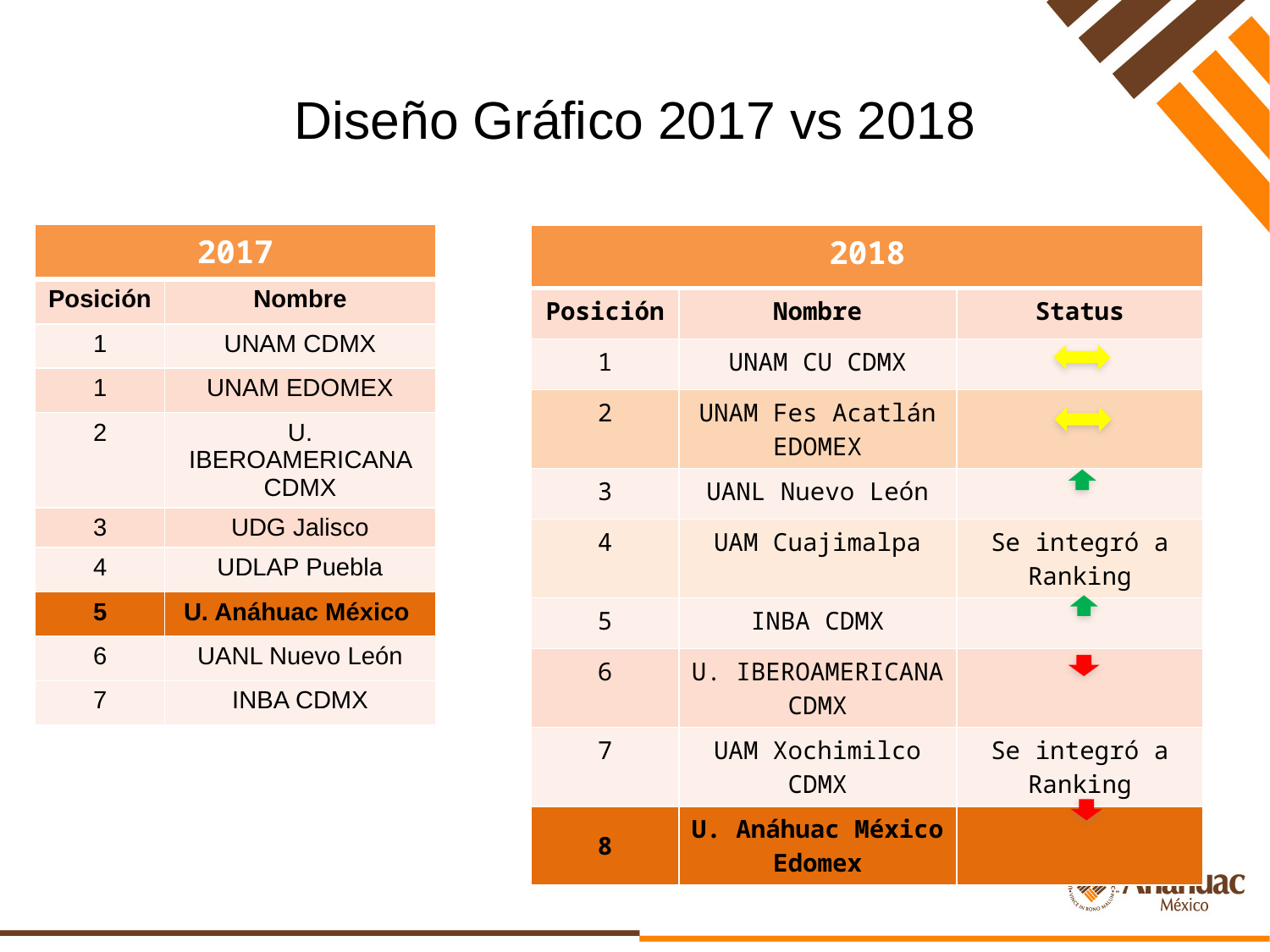

# Diseño Gráfico 2017 vs 2018
| 2017 |  |
| --- | --- |
| Posición | Nombre |
| 1 | UNAM CDMX |
| 1 | UNAM EDOMEX |
| 2 | U. IBEROAMERICANA CDMX |
| 3 | UDG Jalisco |
| 4 | UDLAP Puebla |
| 5 | U. Anáhuac México |
| 6 | UANL Nuevo León |
| 7 | INBA CDMX |
| 2018 |  |  |
| --- | --- | --- |
| Posición | Nombre | Status |
| 1 | UNAM CU CDMX |  |
| 2 | UNAM Fes Acatlán EDOMEX |  |
| 3 | UANL Nuevo León |  |
| 4 | UAM Cuajimalpa | Se integró a Ranking |
| 5 | INBA CDMX |  |
| 6 | U. IBEROAMERICANA CDMX |  |
| 7 | UAM Xochimilco CDMX | Se integró a Ranking |
| 8 | U. Anáhuac México Edomex |  |